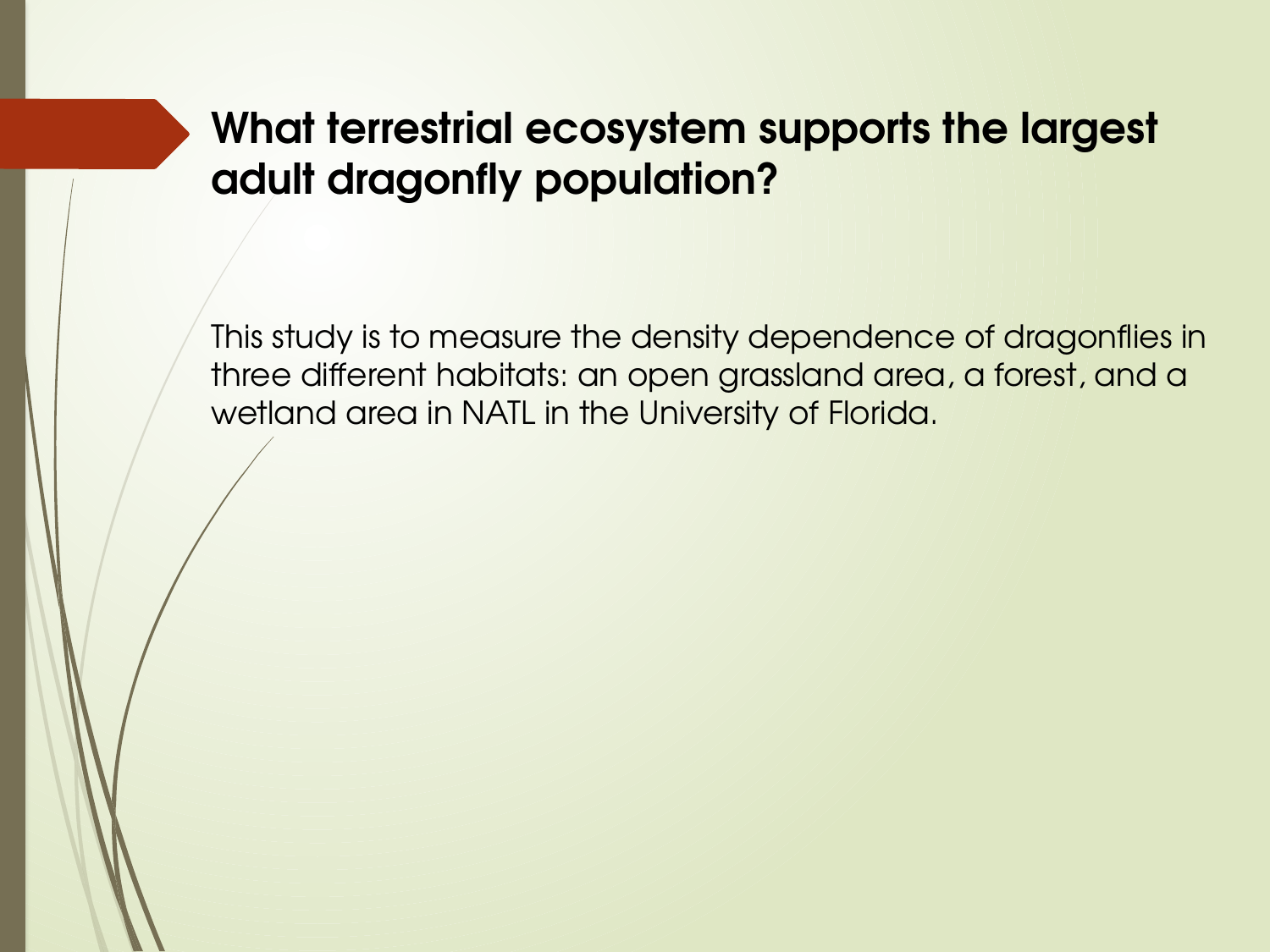

What terrestrial ecosystem supports the largest adult dragonfly population?

This study is to measure the density dependence of dragonflies in three different habitats: an open grassland area, a forest, and a wetland area in NATL in the University of Florida.